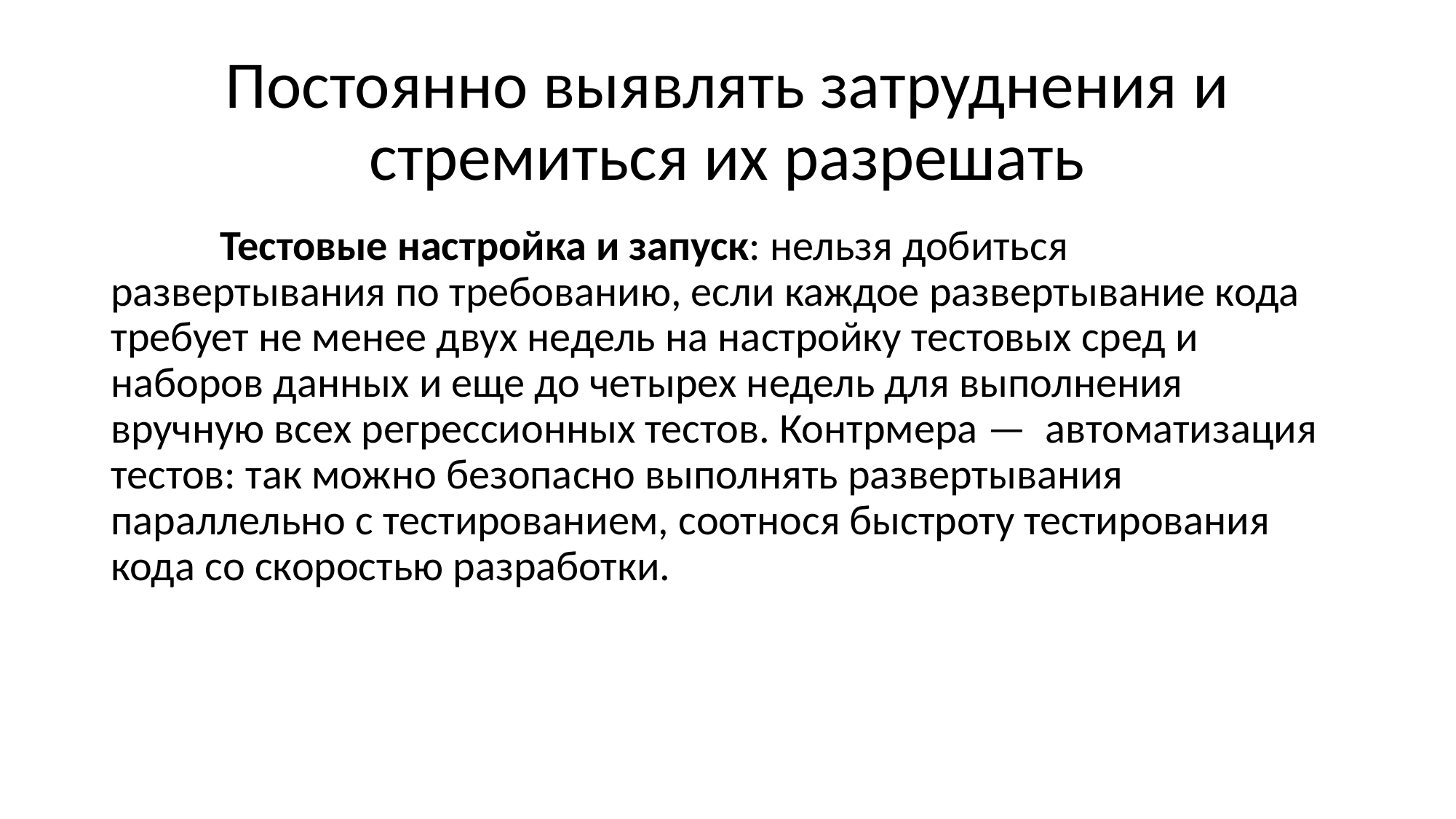

# Постоянно выявлять затруднения и стремиться их разрешать
	Тестовые настройка и запуск: нельзя добиться развертывания по требованию, если каждое развертывание кода требует не менее двух недель на настройку тестовых сред и наборов данных и еще до четырех недель для выполнения вручную всех регрессионных тестов. Контрмера —  автоматизация тестов: так можно безопасно выполнять развертывания параллельно с тестированием, соотнося быстроту тестирования кода со скоростью разработки.